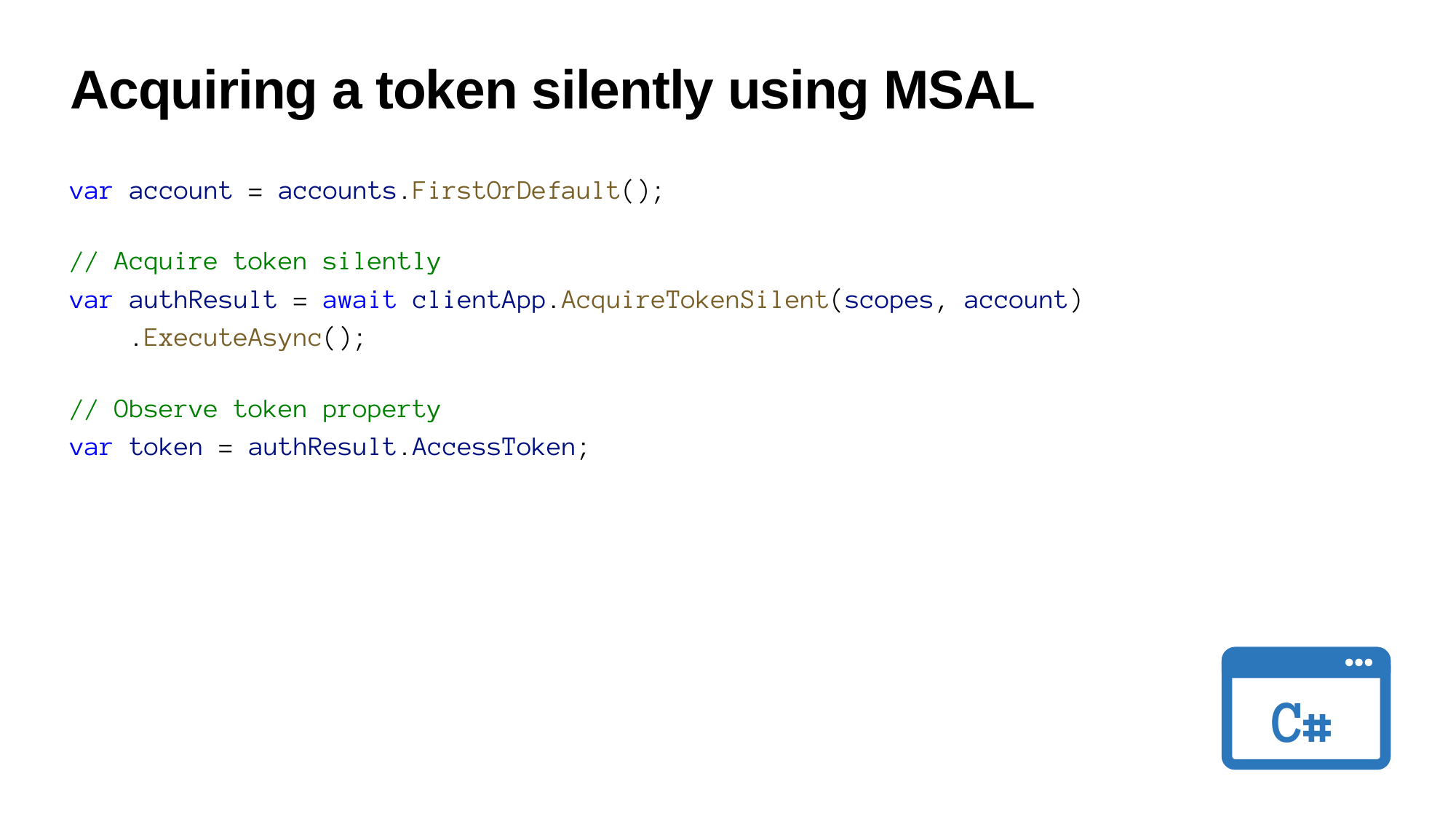

# Acquiring a token silently using MSAL
var account = accounts.FirstOrDefault();
// Acquire token silently
var authResult = await clientApp.AcquireTokenSilent(scopes, account)
    .ExecuteAsync();
// Observe token property
var token = authResult.AccessToken;